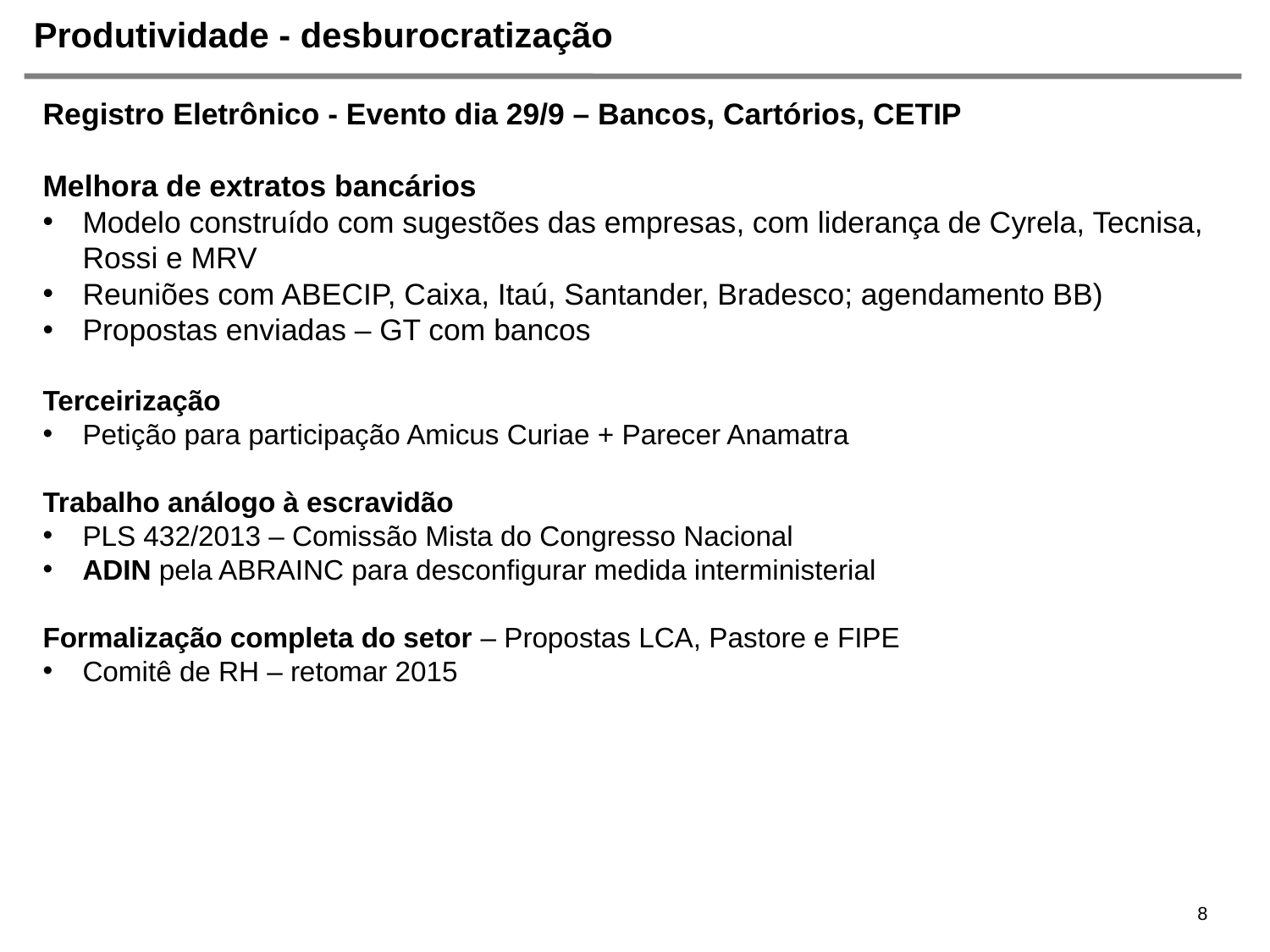

# Produtividade - desburocratização

Registro Eletrônico - Evento dia 29/9 – Bancos, Cartórios, CETIP

Melhora de extratos bancários
Modelo construído com sugestões das empresas, com liderança de Cyrela, Tecnisa, Rossi e MRV
Reuniões com ABECIP, Caixa, Itaú, Santander, Bradesco; agendamento BB)
Propostas enviadas – GT com bancos

Terceirização
Petição para participação Amicus Curiae + Parecer Anamatra

Trabalho análogo à escravidão
PLS 432/2013 – Comissão Mista do Congresso Nacional
ADIN pela ABRAINC para desconfigurar medida interministerial

Formalização completa do setor – Propostas LCA, Pastore e FIPE
Comitê de RH – retomar 2015

8